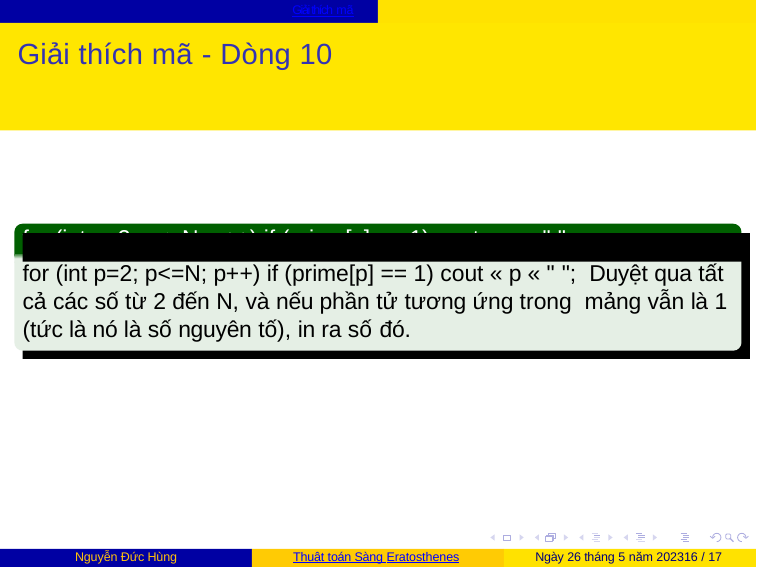

Giải thích mã
# Giải thích mã - Dòng 10
for (int p=2; p<=N; p++) if (prime[p] == 1) cout « p « " ";

for (int p=2; p<=N; p++) if (prime[p] == 1) cout « p « " ";  Duyệt qua tất cả các số từ 2 đến N, và nếu phần tử tương ứng trong  mảng vẫn là 1 (tức là nó là số nguyên tố), in ra số đó.
Nguyễn Đức Hùng
Thuật toán Sàng Eratosthenes
Ngày 26 tháng 5 năm 202316 / 17